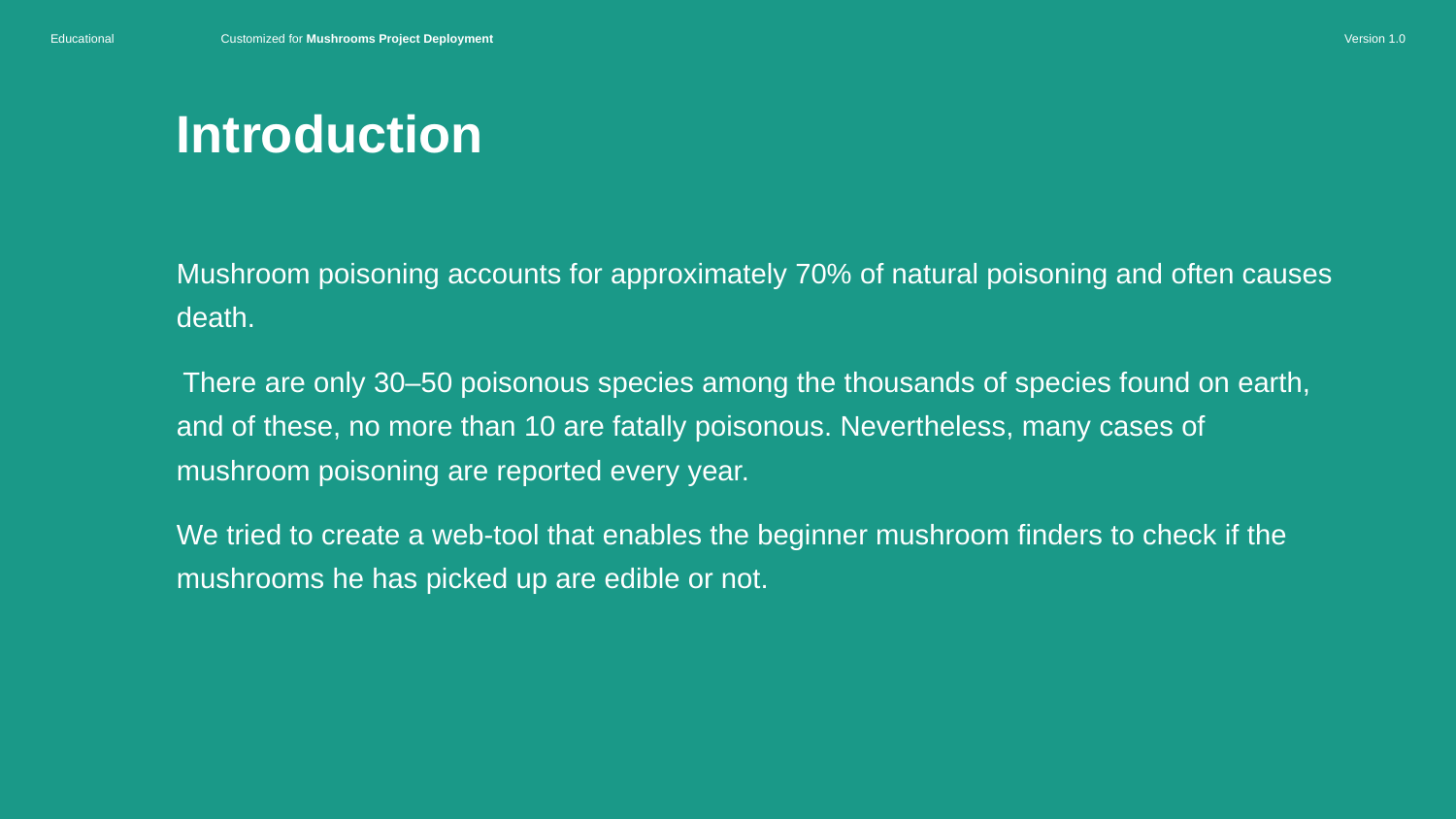

# Introduction
Mushroom poisoning accounts for approximately 70% of natural poisoning and often causes death.
 There are only 30–50 poisonous species among the thousands of species found on earth, and of these, no more than 10 are fatally poisonous. Nevertheless, many cases of mushroom poisoning are reported every year.
We tried to create a web-tool that enables the beginner mushroom finders to check if the mushrooms he has picked up are edible or not.